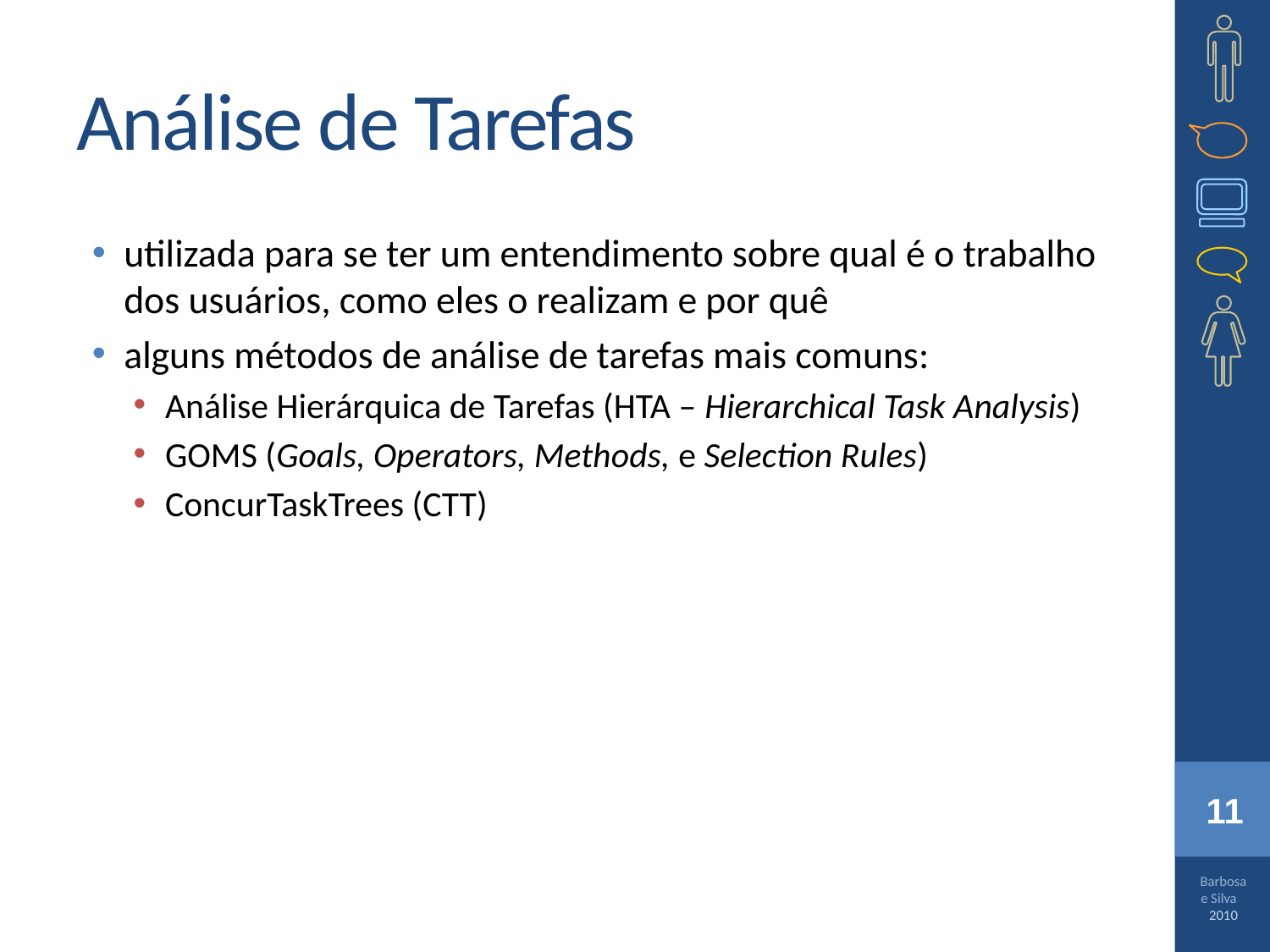

# Análise de Tarefas
utilizada para se ter um entendimento sobre qual é o trabalho dos usuários, como eles o realizam e por quê
alguns métodos de análise de tarefas mais comuns:
Análise Hierárquica de Tarefas (HTA – Hierarchical Task Analysis)
GOMS (Goals, Operators, Methods, e Selection Rules)
ConcurTaskTrees (CTT)